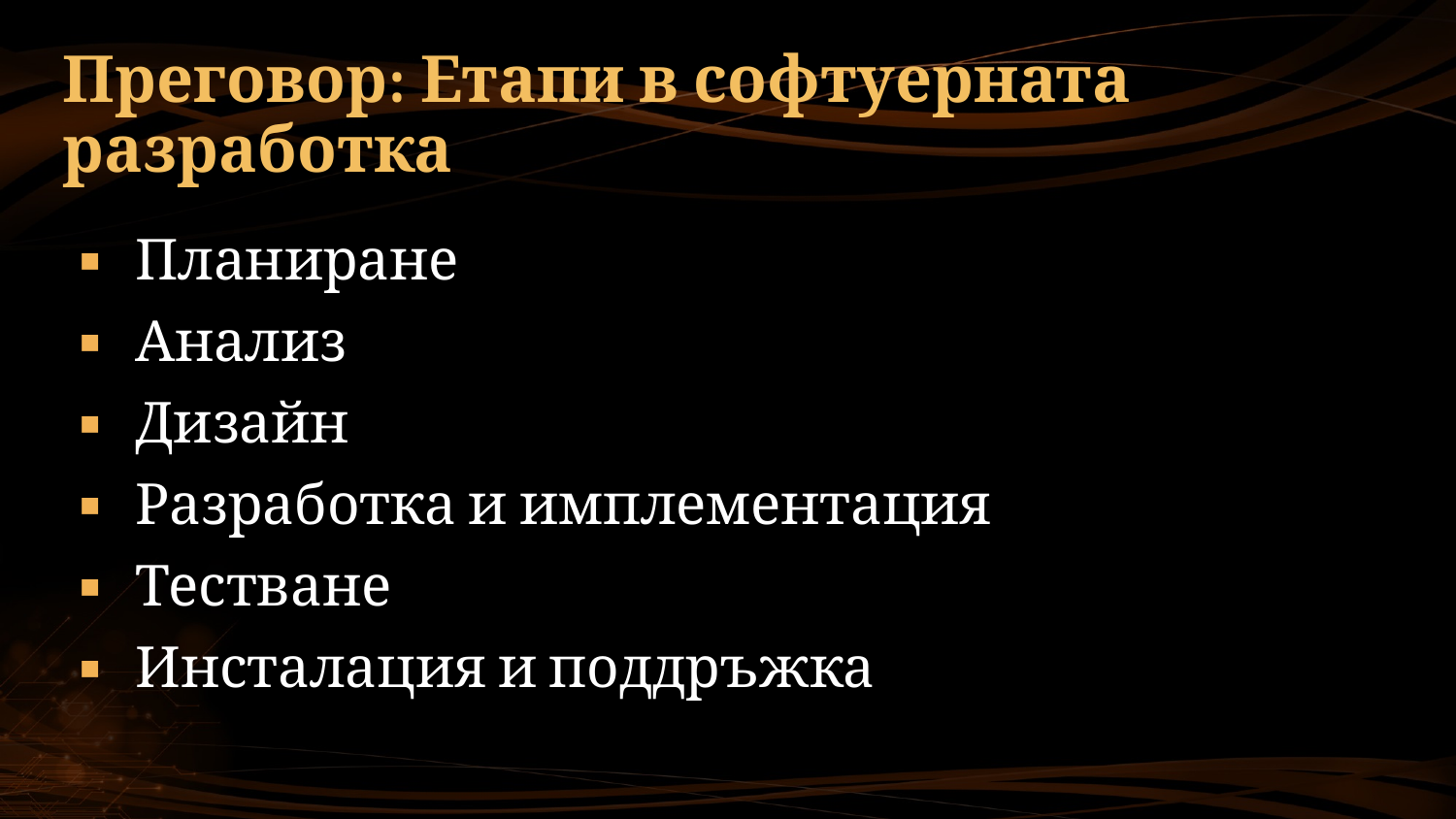

# Преговор: Етапи в софтуерната разработка
Планиране
Анализ
Дизайн
Разработка и имплементация
Тестване
Инсталация и поддръжка